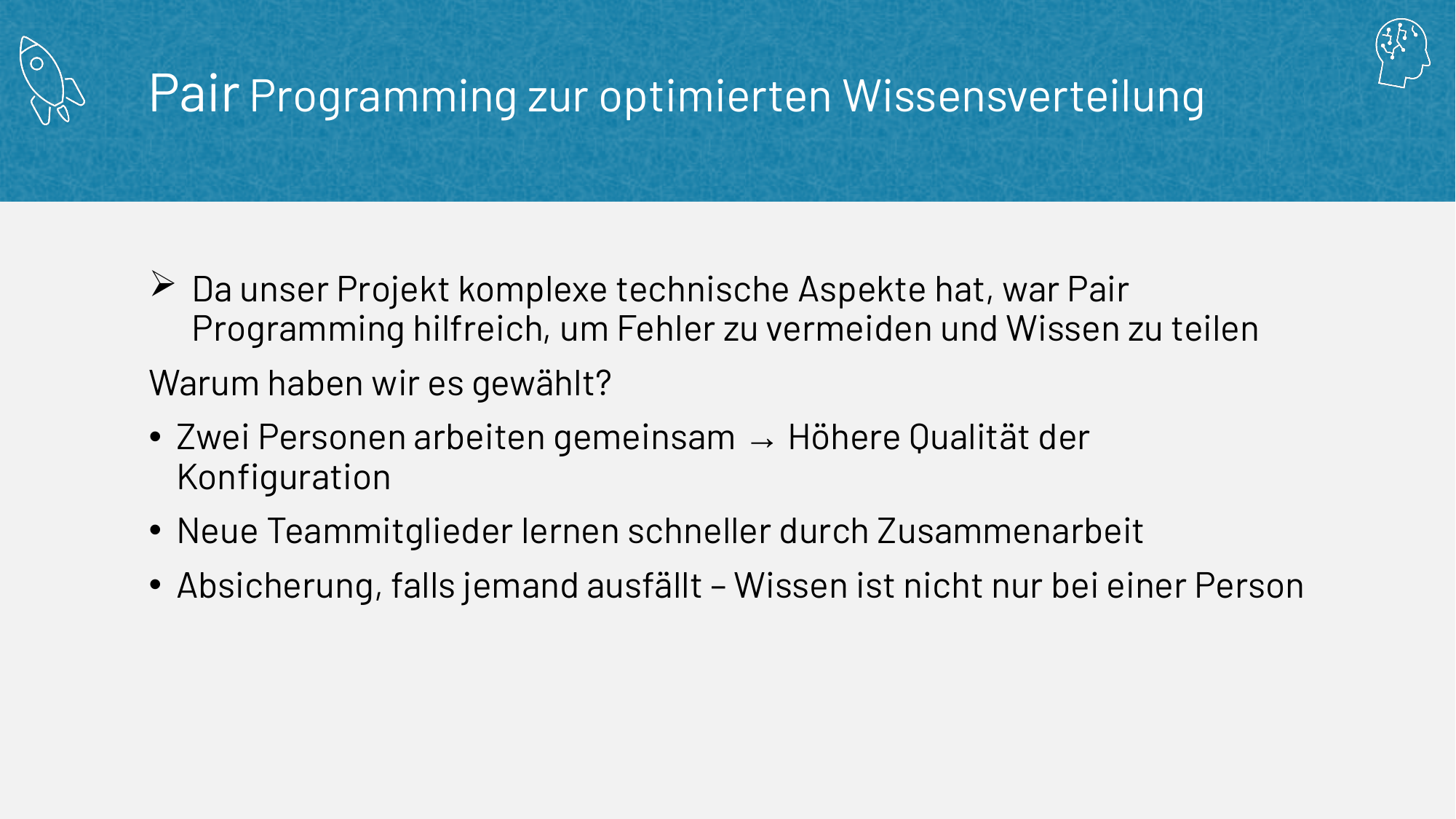

# Pair Programming zur optimierten Wissensverteilung

Da unser Projekt komplexe technische Aspekte hat, war Pair Programming hilfreich, um Fehler zu vermeiden und Wissen zu teilen
Warum haben wir es gewählt?
Zwei Personen arbeiten gemeinsam → Höhere Qualität der Konfiguration
Neue Teammitglieder lernen schneller durch Zusammenarbeit
Absicherung, falls jemand ausfällt – Wissen ist nicht nur bei einer Person